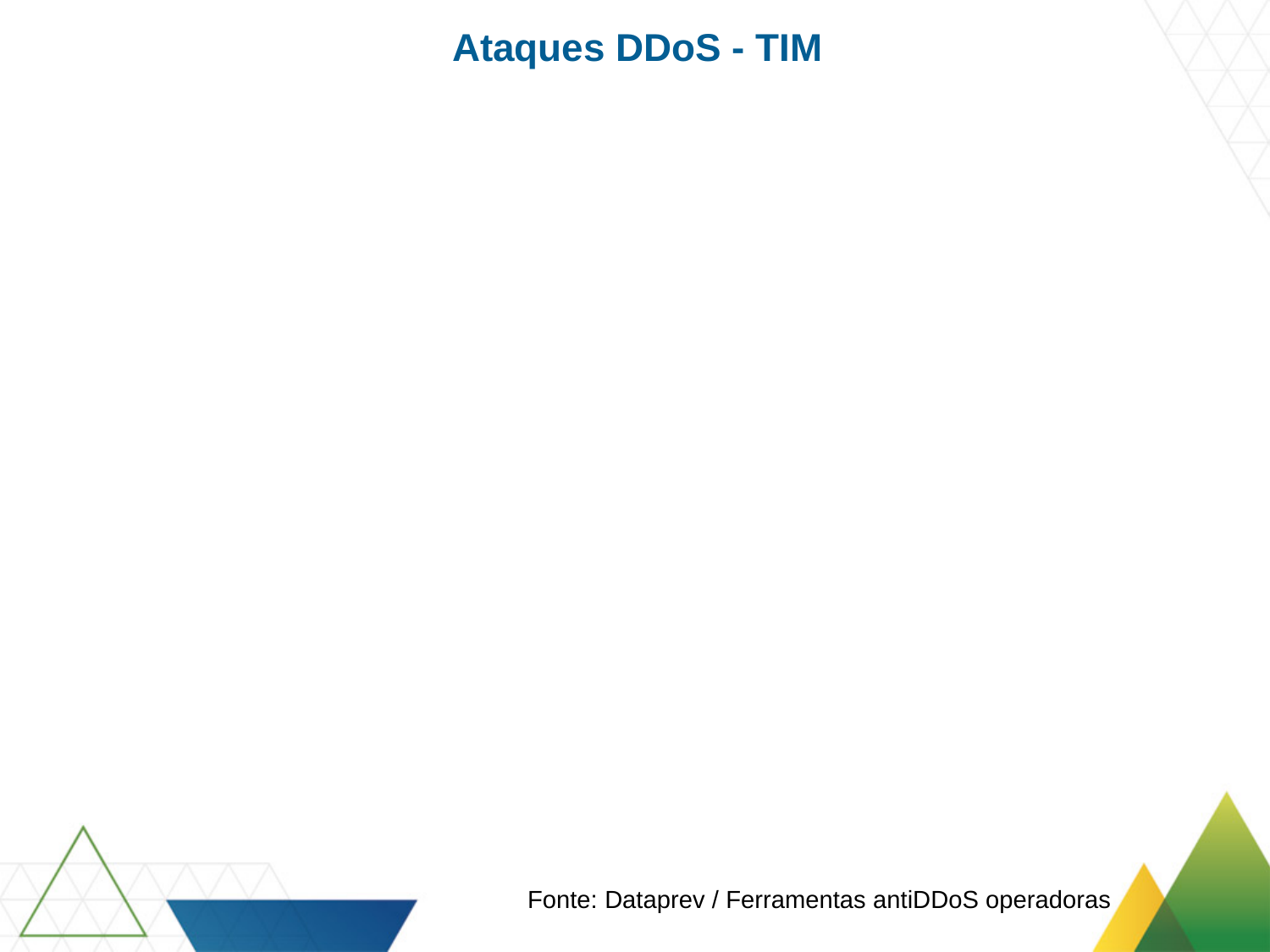

Ataques DDoS - TIM

Fonte: Dataprev / Ferramentas antiDDoS operadoras